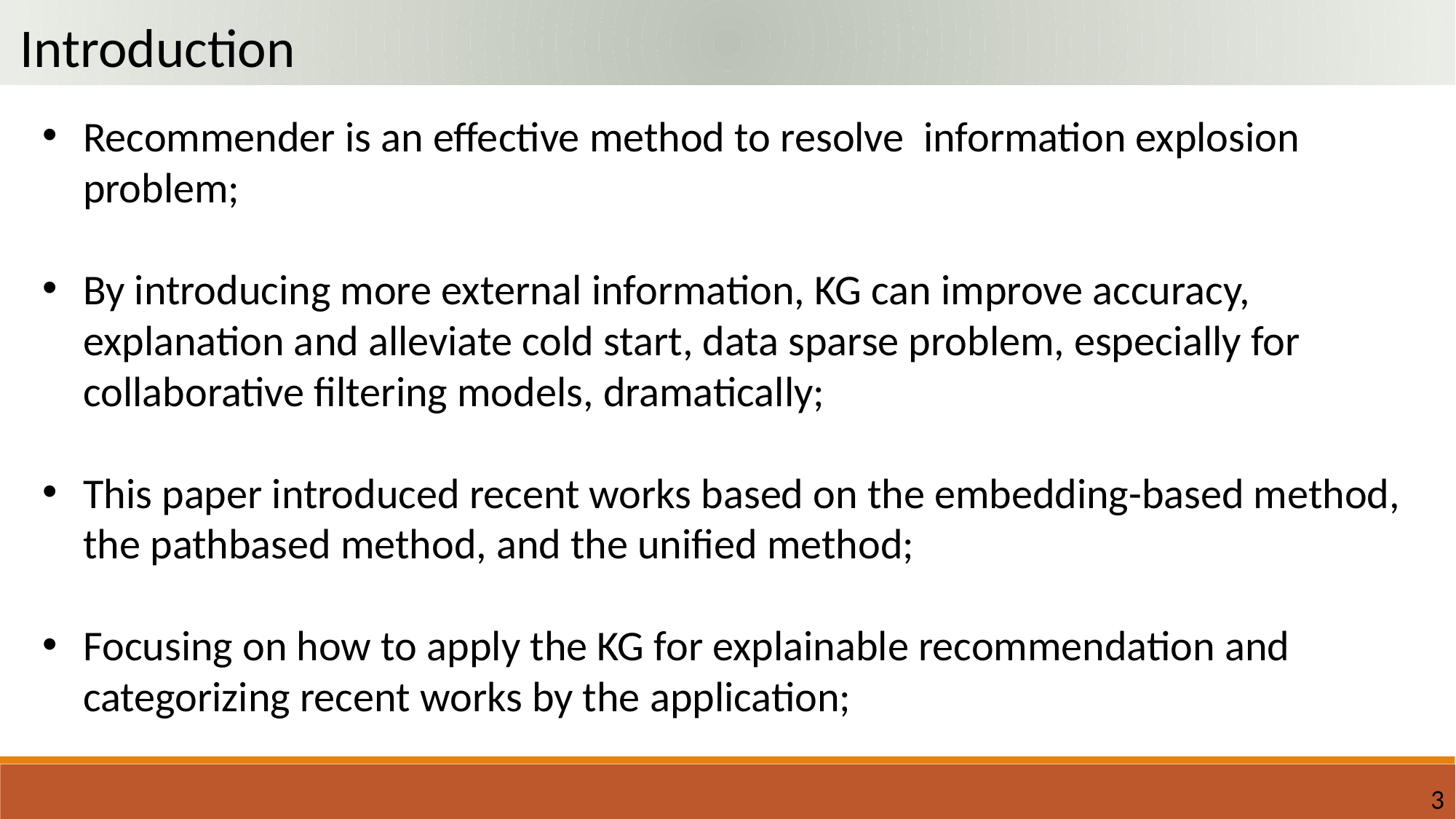

Introduction
Recommender is an effective method to resolve  information explosion problem;

By introducing more external information, KG can improve accuracy, explanation and alleviate cold start, data sparse problem, especially for collaborative filtering models, dramatically;

This paper introduced recent works based on the embedding-based method, the pathbased method, and the unified method;

Focusing on how to apply the KG for explainable recommendation and categorizing recent works by the application;
3